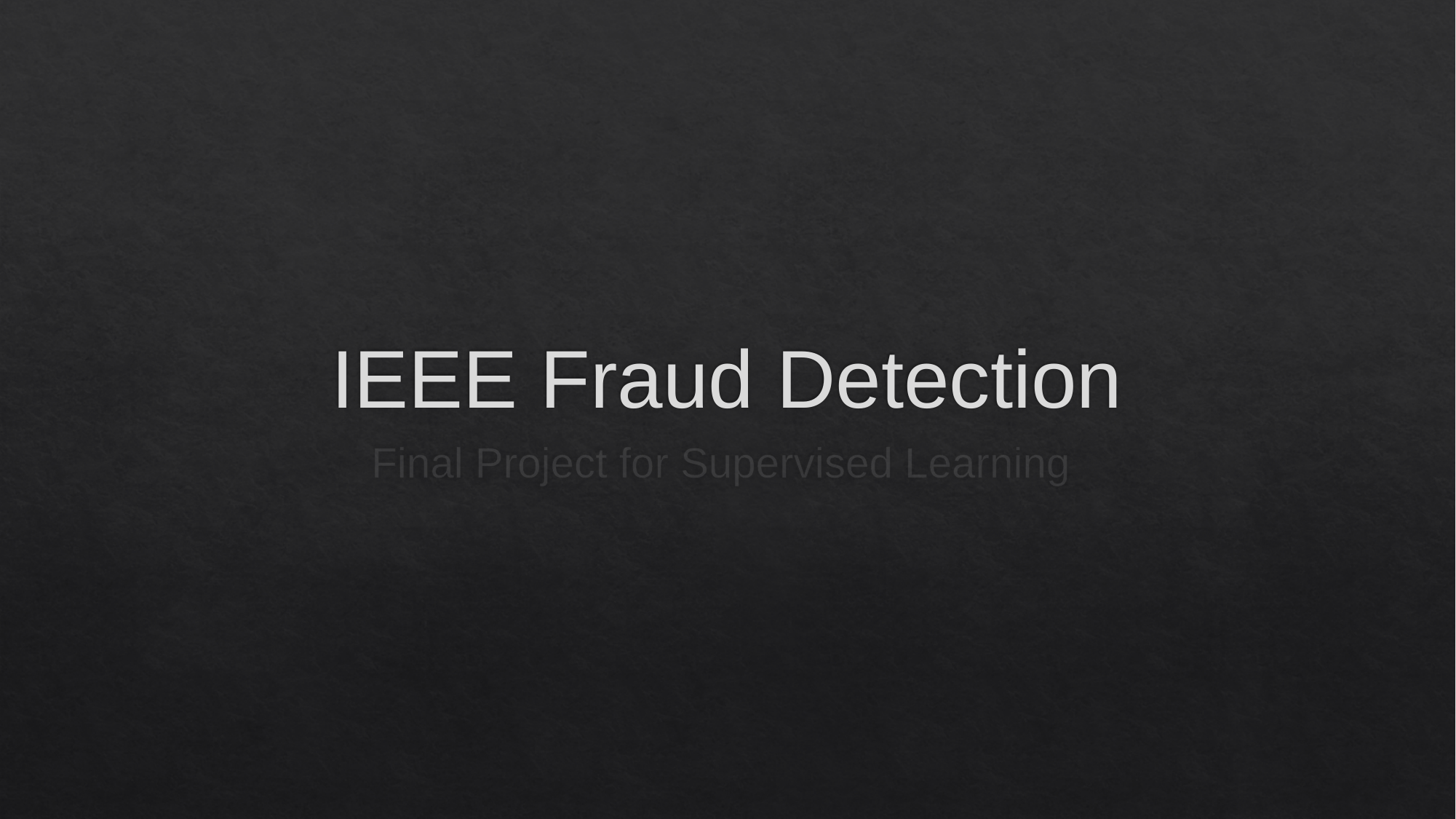

# IEEE Fraud Detection
Final Project for Supervised Learning